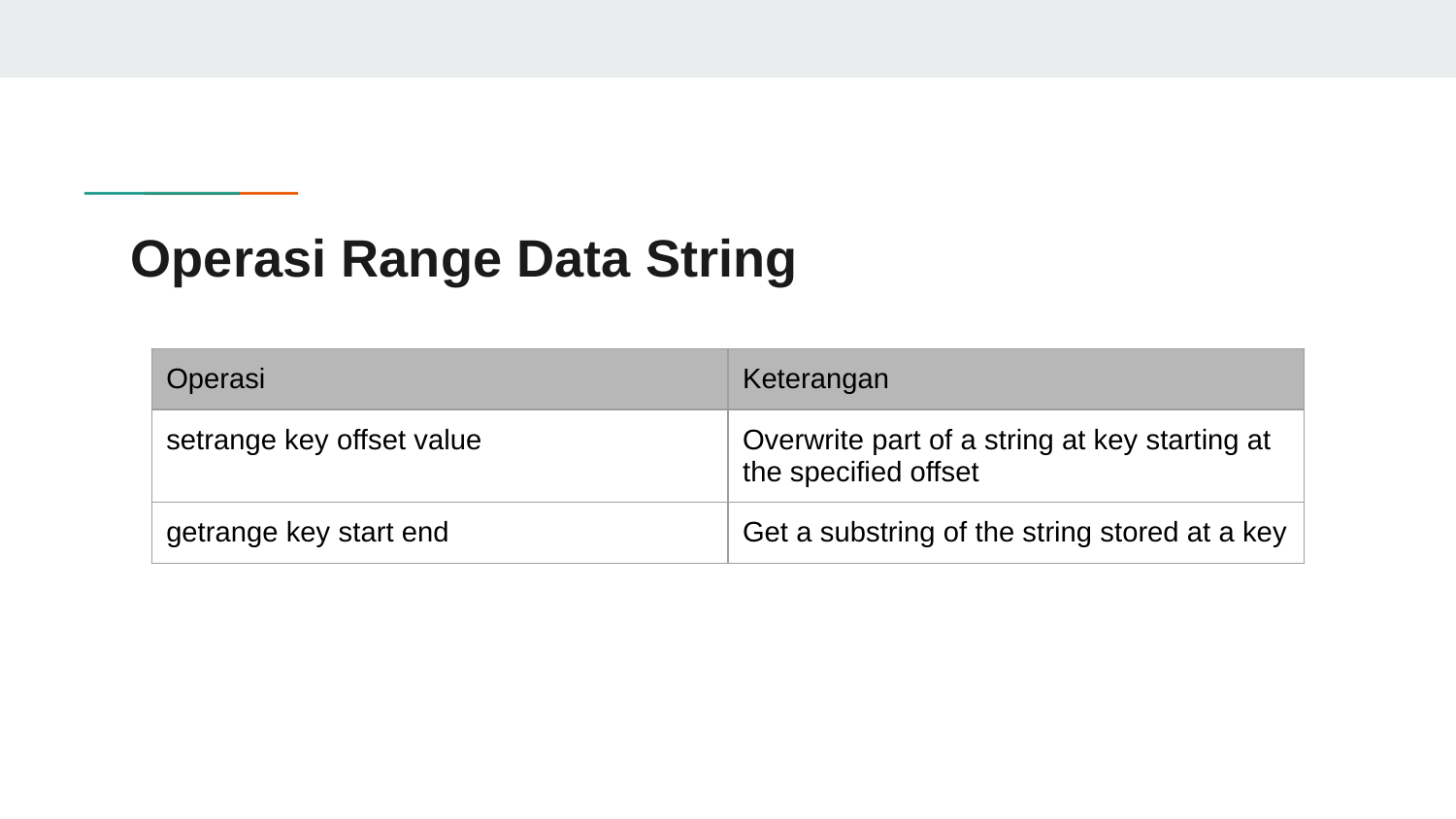

# Operasi Range Data String
| Operasi | Keterangan |
| --- | --- |
| setrange key offset value | Overwrite part of a string at key starting at the specified offset |
| getrange key start end | Get a substring of the string stored at a key |